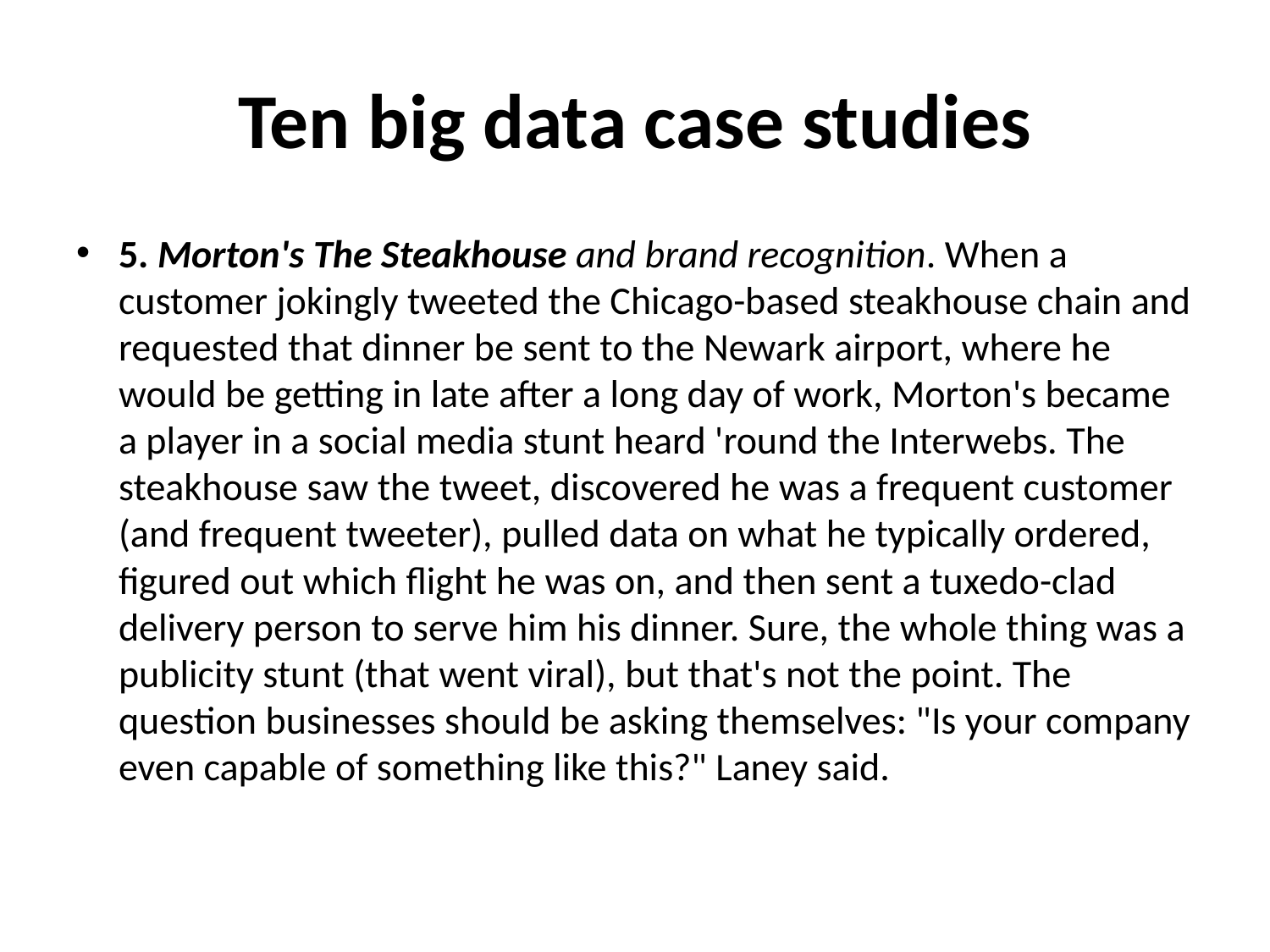

# Ten big data case studies
5. Morton's The Steakhouse and brand recognition. When a customer jokingly tweeted the Chicago-based steakhouse chain and requested that dinner be sent to the Newark airport, where he would be getting in late after a long day of work, Morton's became a player in a social media stunt heard 'round the Interwebs. The steakhouse saw the tweet, discovered he was a frequent customer (and frequent tweeter), pulled data on what he typically ordered, figured out which flight he was on, and then sent a tuxedo-clad delivery person to serve him his dinner. Sure, the whole thing was a publicity stunt (that went viral), but that's not the point. The question businesses should be asking themselves: "Is your company even capable of something like this?" Laney said.